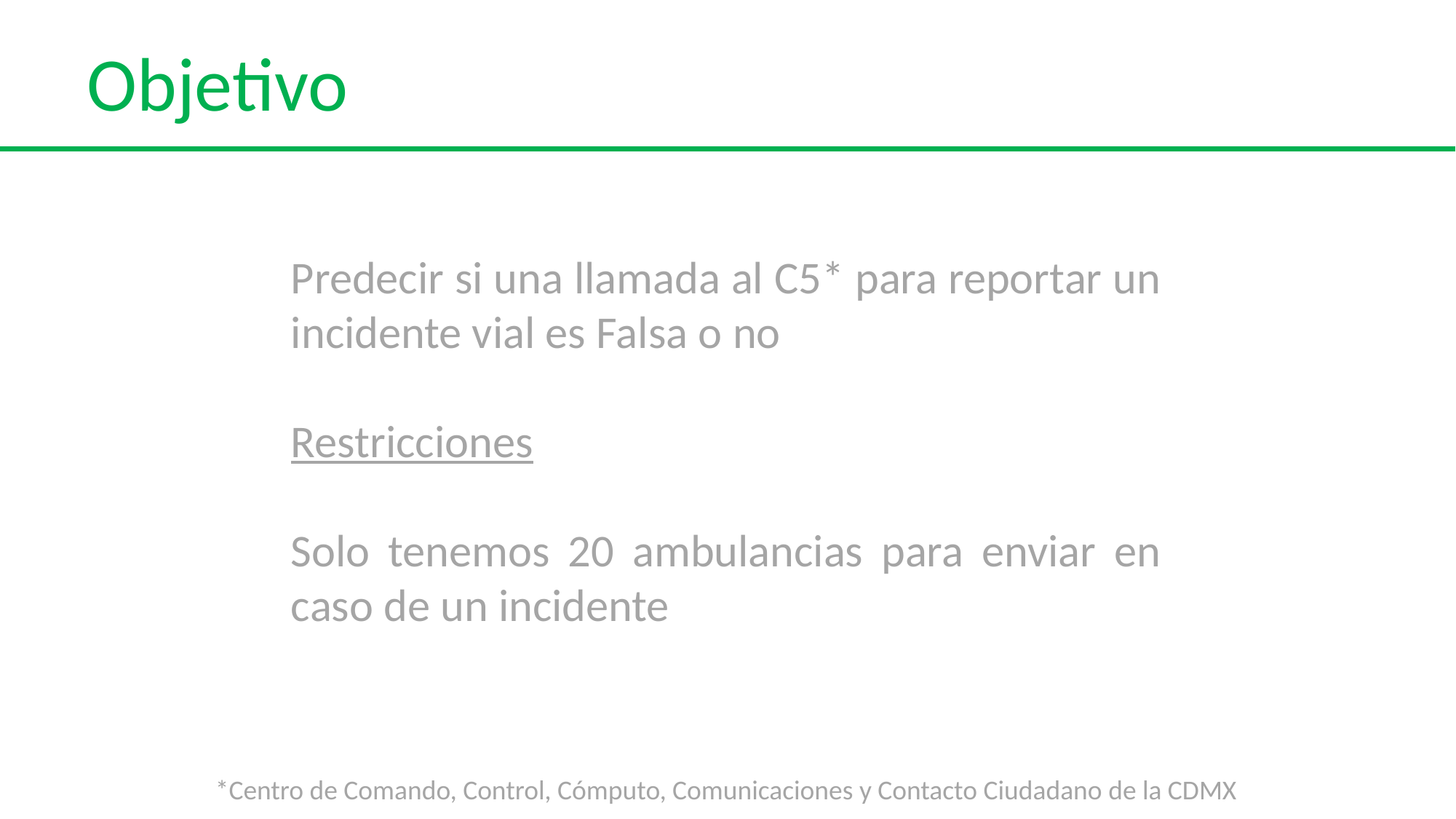

Objetivo
Predecir si una llamada al C5* para reportar un incidente vial es Falsa o no

Restricciones

Solo tenemos 20 ambulancias para enviar en caso de un incidente
*Centro de Comando, Control, Cómputo, Comunicaciones y Contacto Ciudadano de la CDMX